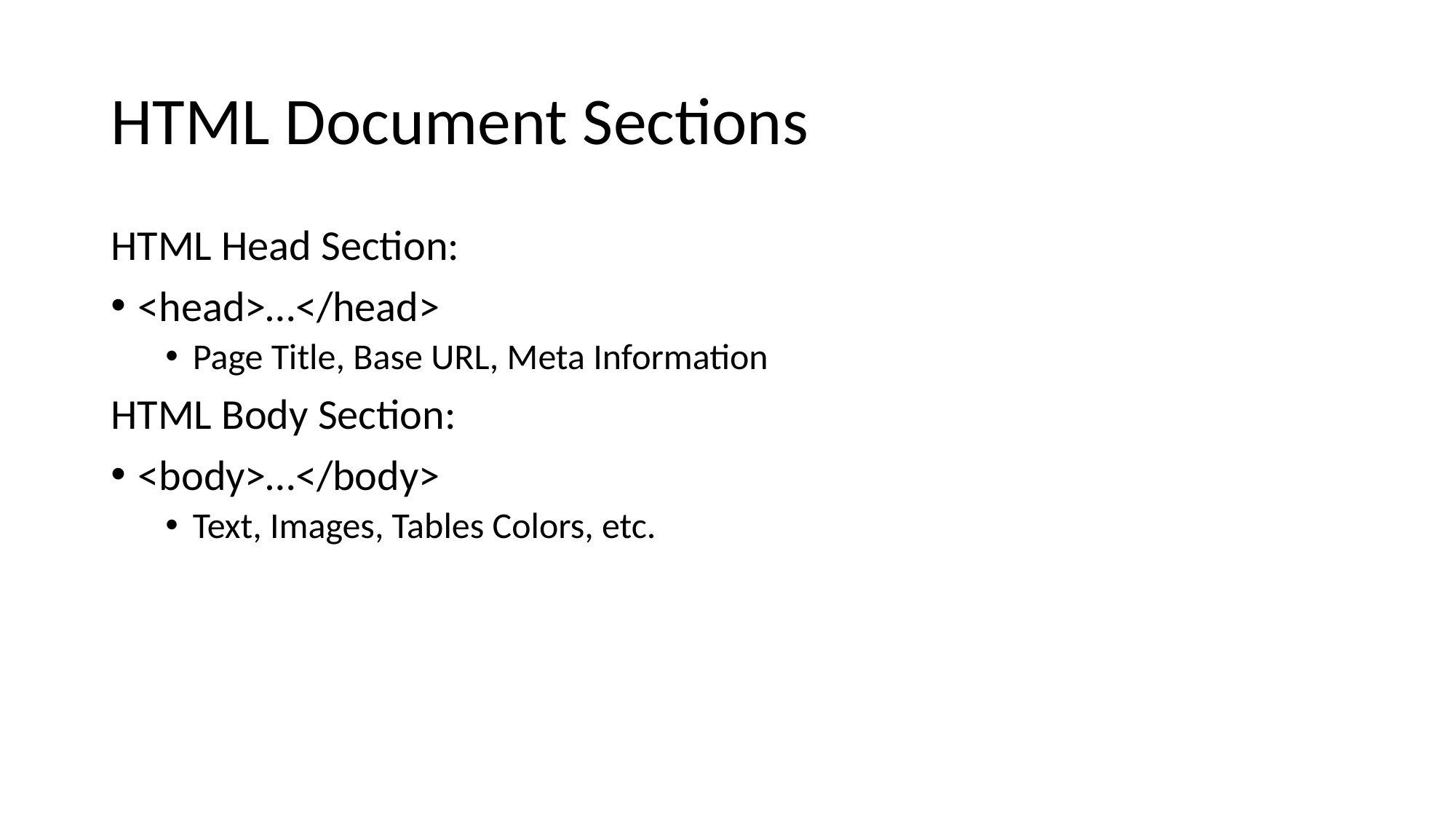

# HTML Document Sections
HTML Head Section:
<head>…</head>
Page Title, Base URL, Meta Information
HTML Body Section:
<body>…</body>
Text, Images, Tables Colors, etc.